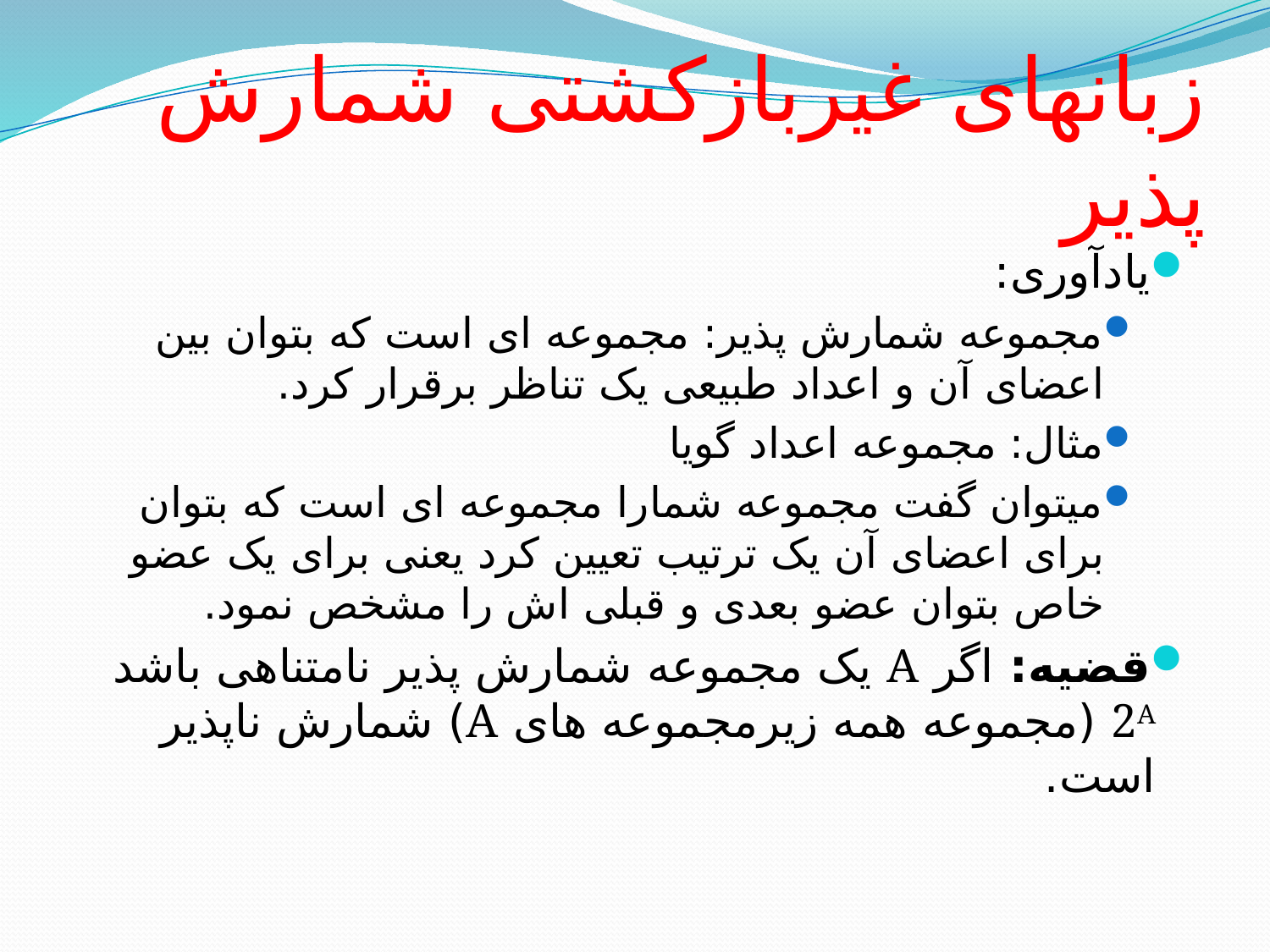

# زبانهای غیربازکشتی شمارش پذیر
یادآوری:
مجموعه شمارش پذیر: مجموعه ای است که بتوان بین اعضای آن و اعداد طبیعی یک تناظر برقرار کرد.
مثال: مجموعه اعداد گویا
میتوان گفت مجموعه شمارا مجموعه ای است که بتوان برای اعضای آن یک ترتیب تعیین کرد یعنی برای یک عضو خاص بتوان عضو بعدی و قبلی اش را مشخص نمود.
قضیه: اگر A یک مجموعه شمارش پذیر نامتناهی باشد 2A (مجموعه همه زیرمجموعه های A) شمارش ناپذیر است.